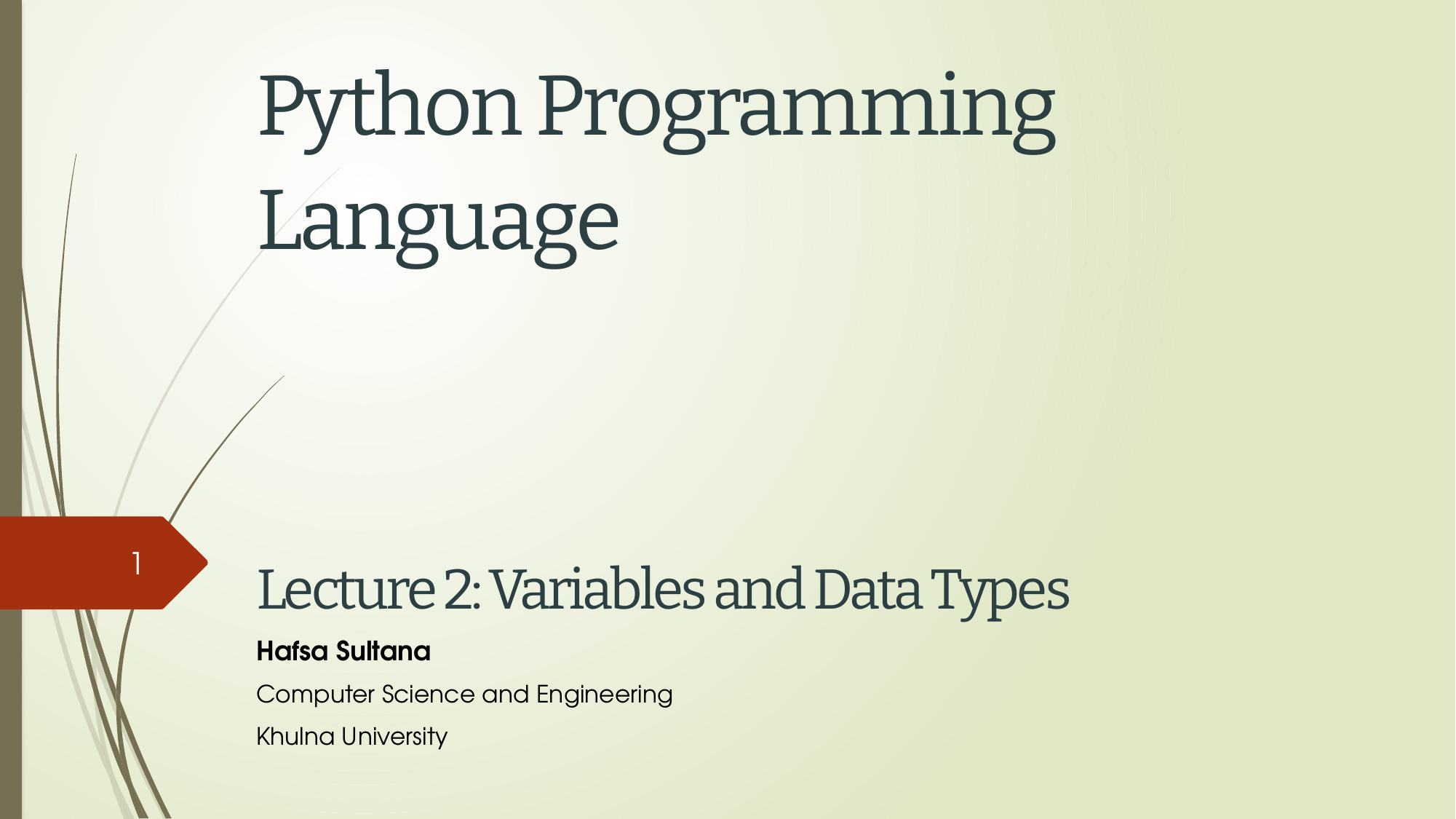

# Python Programming Language
Lecture 2: Variables and Data Types
Hafsa Sultana
Computer Science and Engineering
Khulna University

1